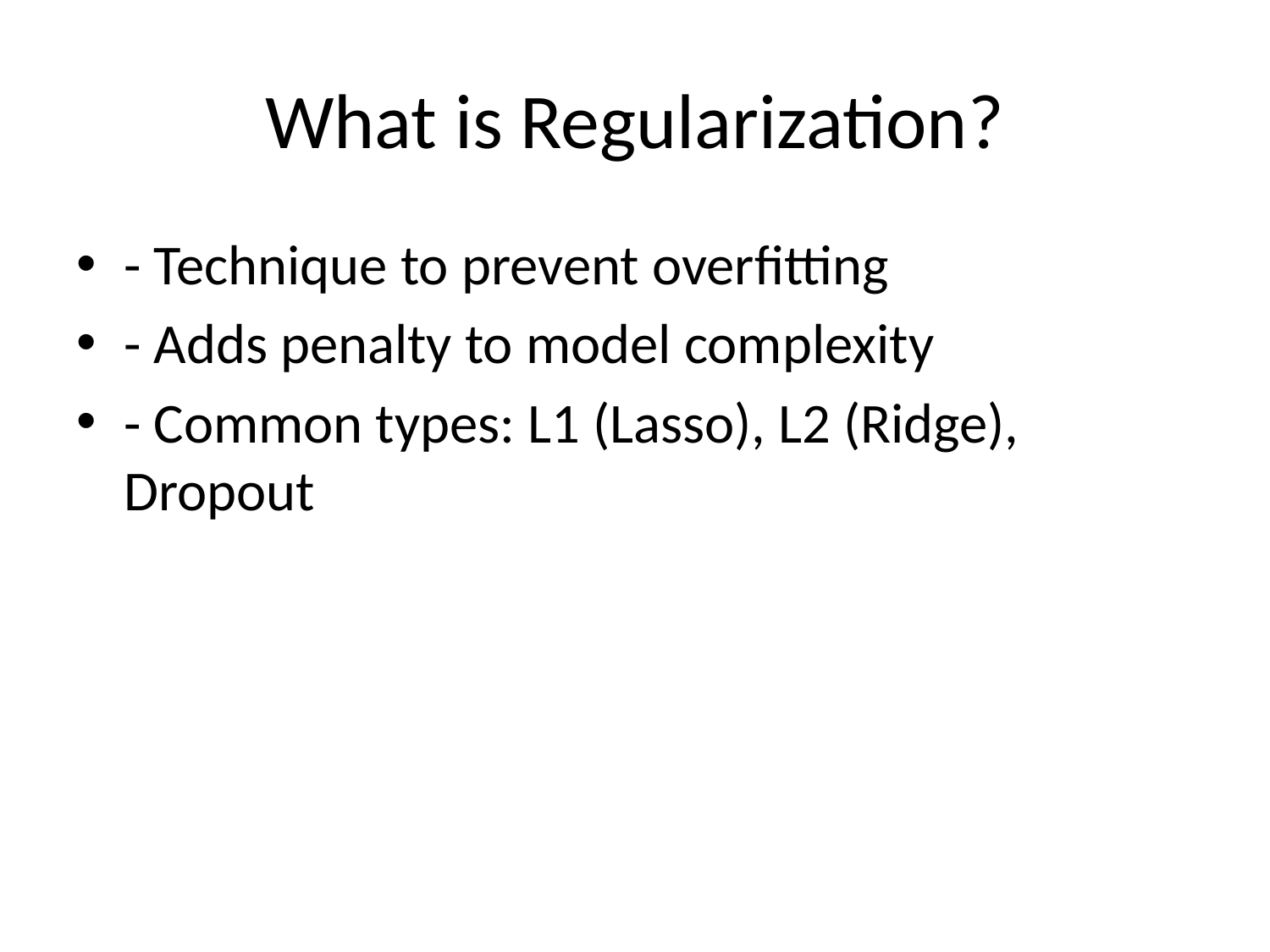

# What is Regularization?
- Technique to prevent overfitting
- Adds penalty to model complexity
- Common types: L1 (Lasso), L2 (Ridge), Dropout